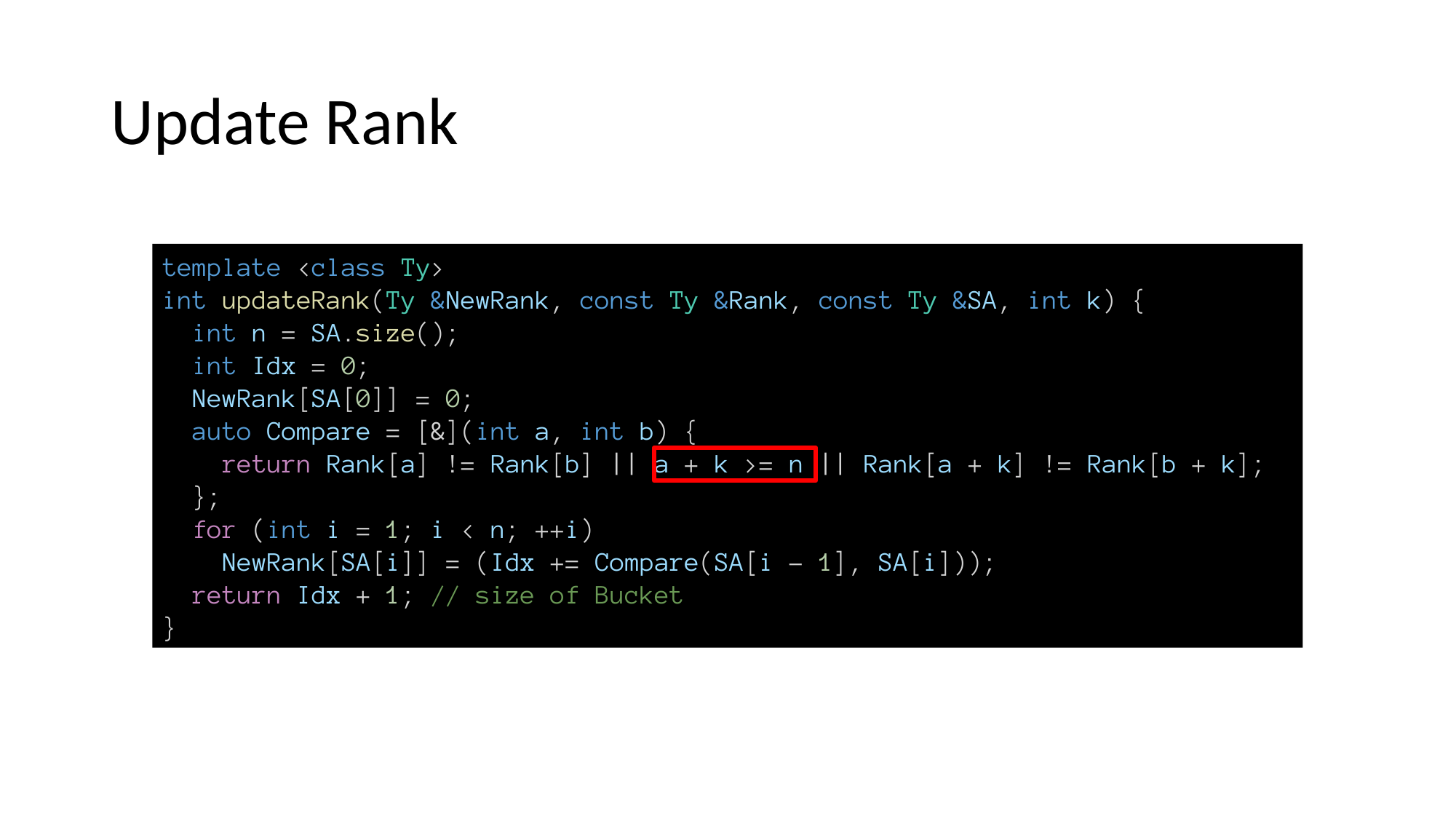

# Update Rank
template <class Ty>
int updateRank(Ty &NewRank, const Ty &Rank, const Ty &SA, int k) {
  int n = SA.size();
  int Idx = 0;
  NewRank[SA[0]] = 0;
  auto Compare = [&](int a, int b) {
    return Rank[a] != Rank[b] || a + k >= n || Rank[a + k] != Rank[b + k];
  };
  for (int i = 1; i < n; ++i)
    NewRank[SA[i]] = (Idx += Compare(SA[i - 1], SA[i]));
  return Idx + 1; // size of Bucket
}